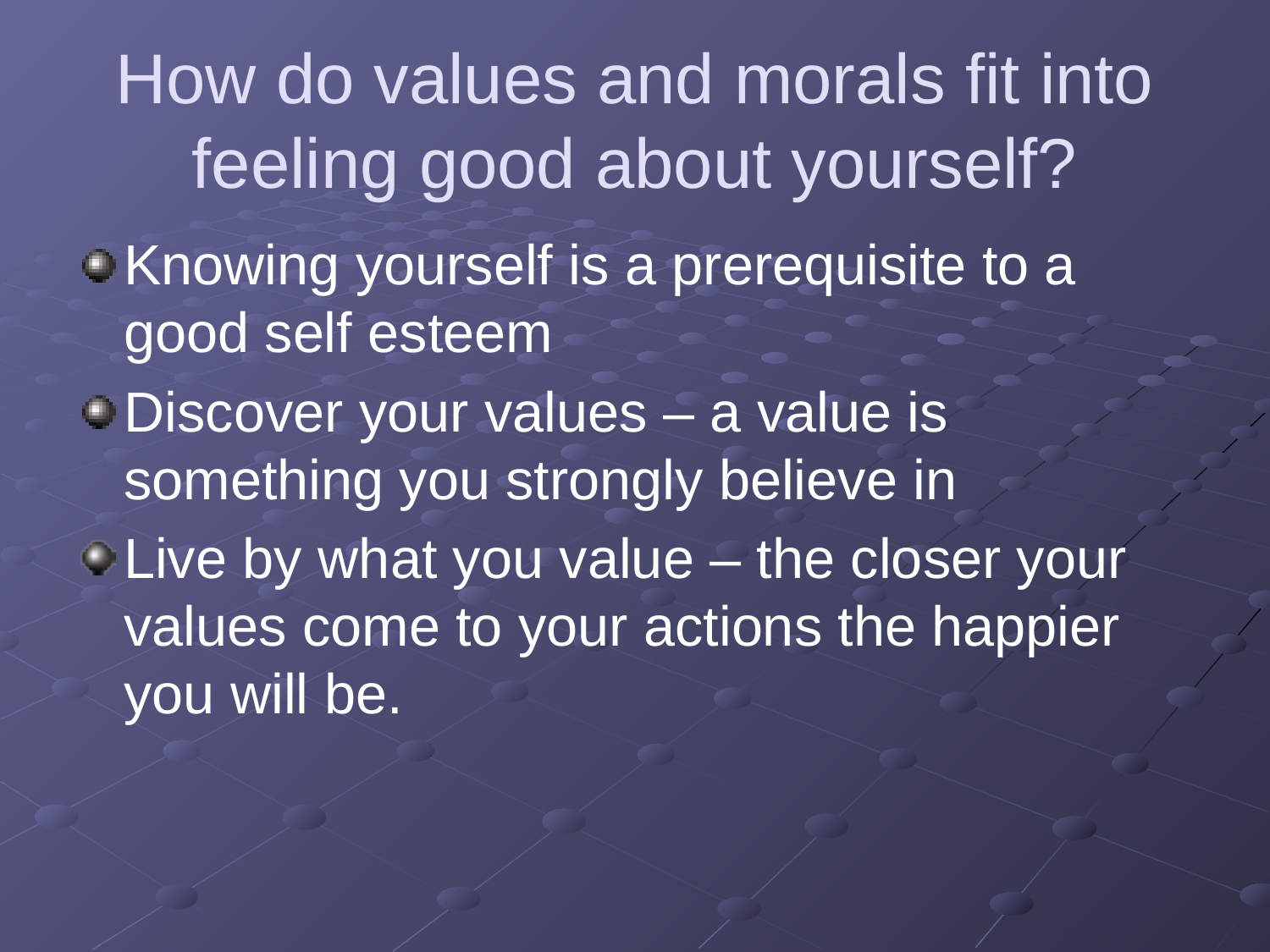

# How do values and morals fit into feeling good about yourself?
Knowing yourself is a prerequisite to a good self esteem
Discover your values – a value is something you strongly believe in
Live by what you value – the closer your values come to your actions the happier you will be.